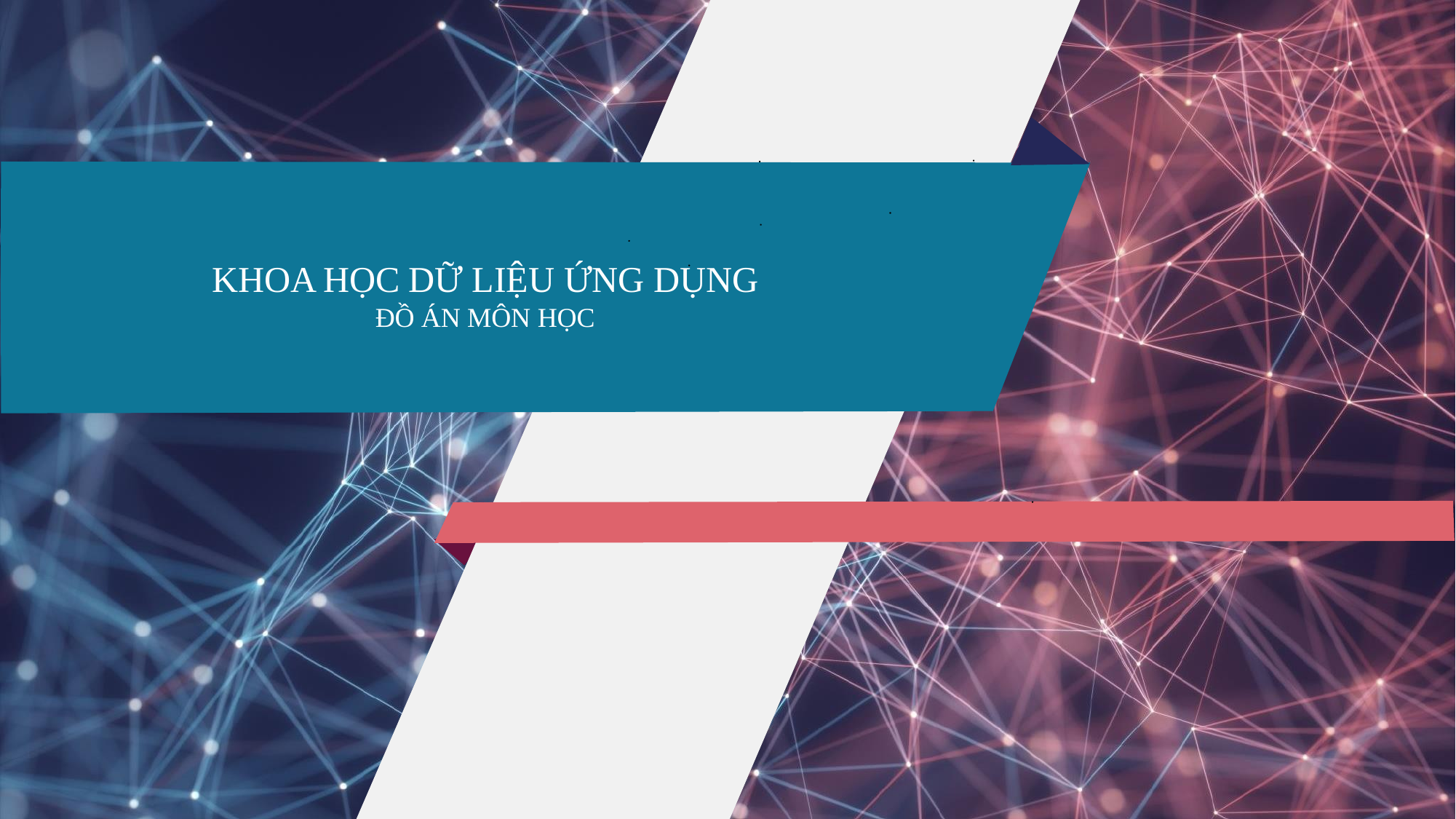

# KHOA HỌC DỮ LIỆU ỨNG DỤNG
ĐỒ ÁN MÔN HỌC